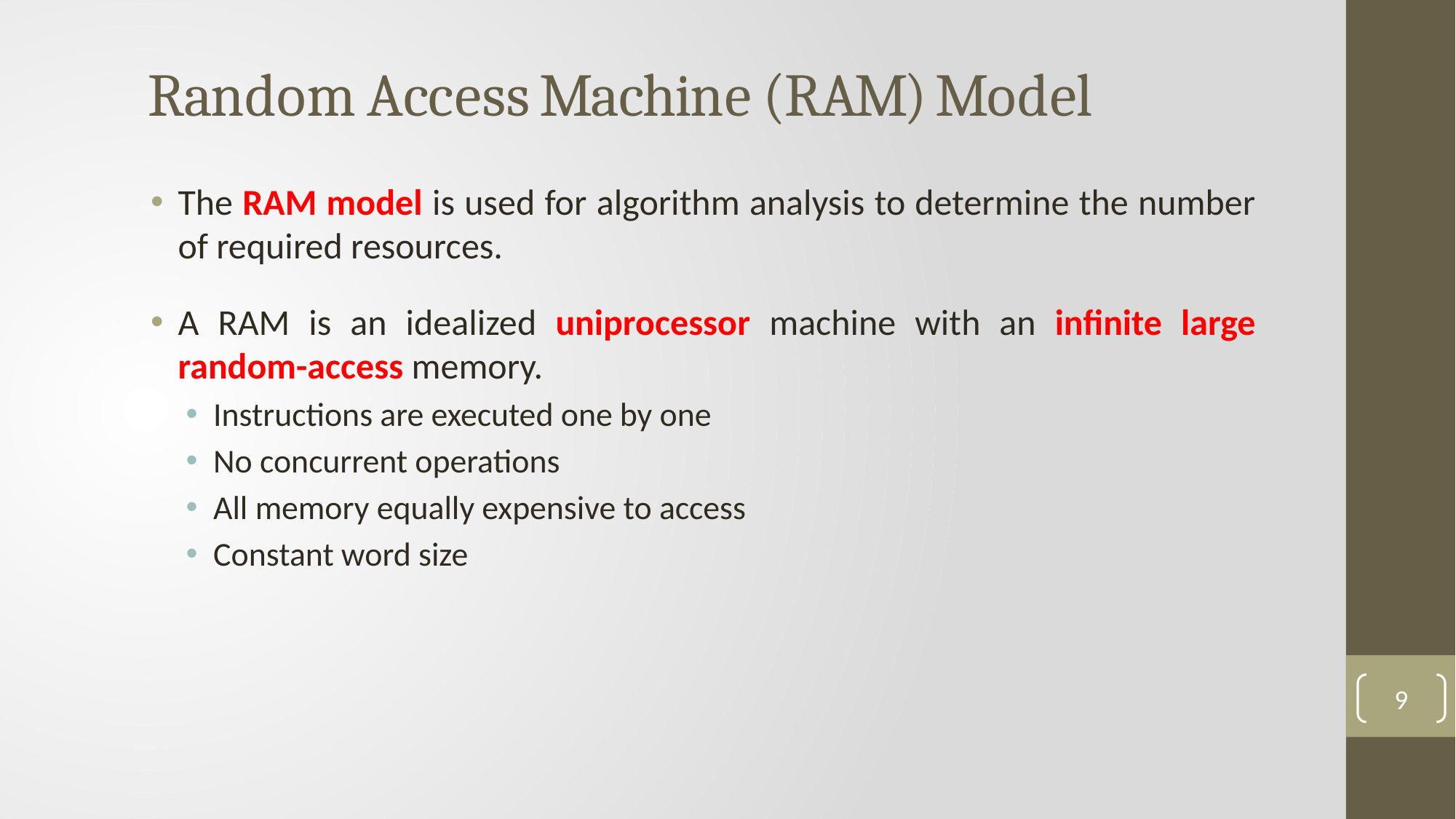

# Random Access Machine (RAM) Model
The RAM model is used for algorithm analysis to determine the number of required resources.

A RAM is an idealized uniprocessor machine with an infinite large random-access memory.
Instructions are executed one by one
No concurrent operations
All memory equally expensive to access
Constant word size
9